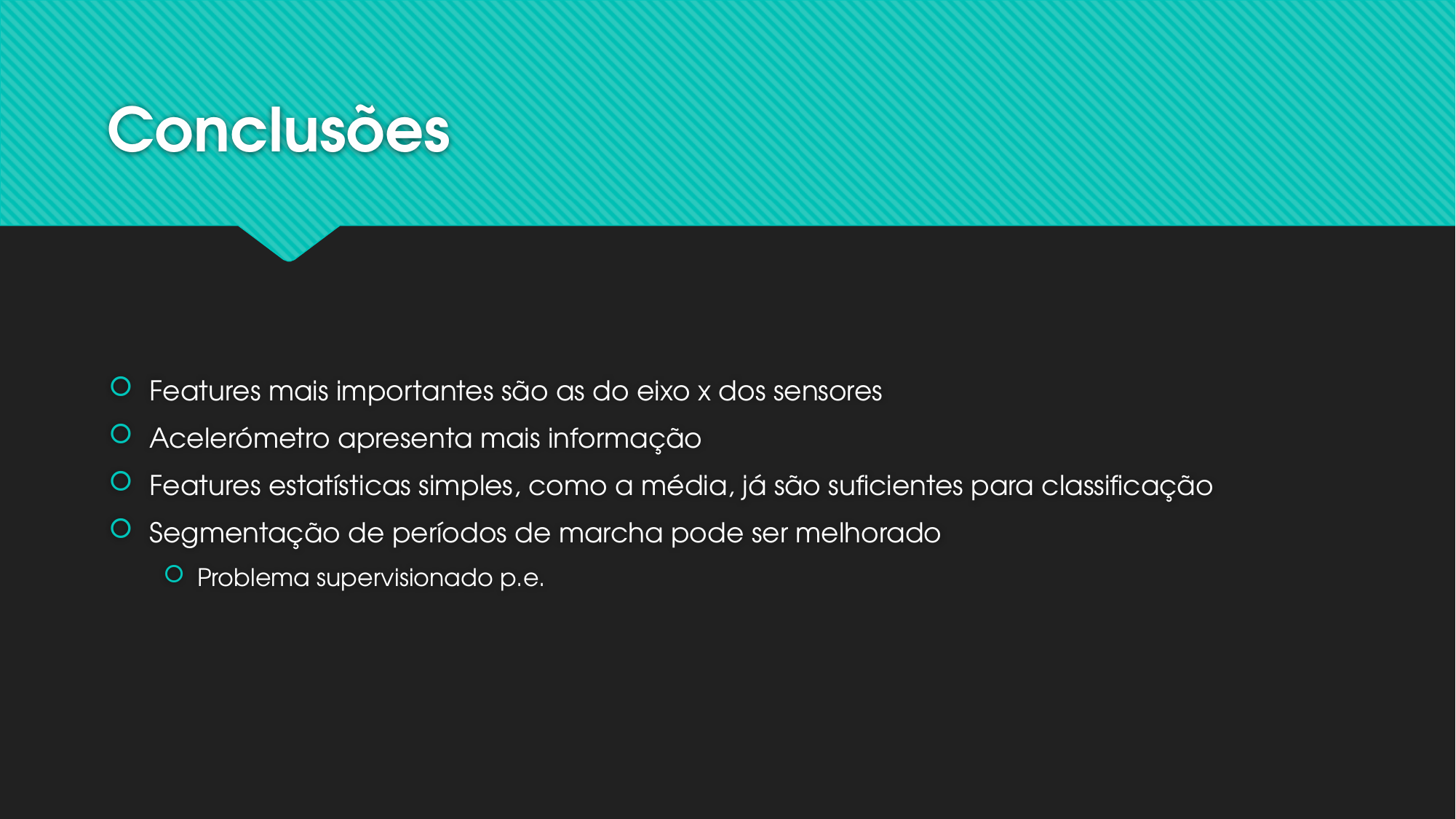

# Conclusões
Features mais importantes são as do eixo x dos sensores
Acelerómetro apresenta mais informação
Features estatísticas simples, como a média, já são suficientes para classificação
Segmentação de períodos de marcha pode ser melhorado
Problema supervisionado p.e.